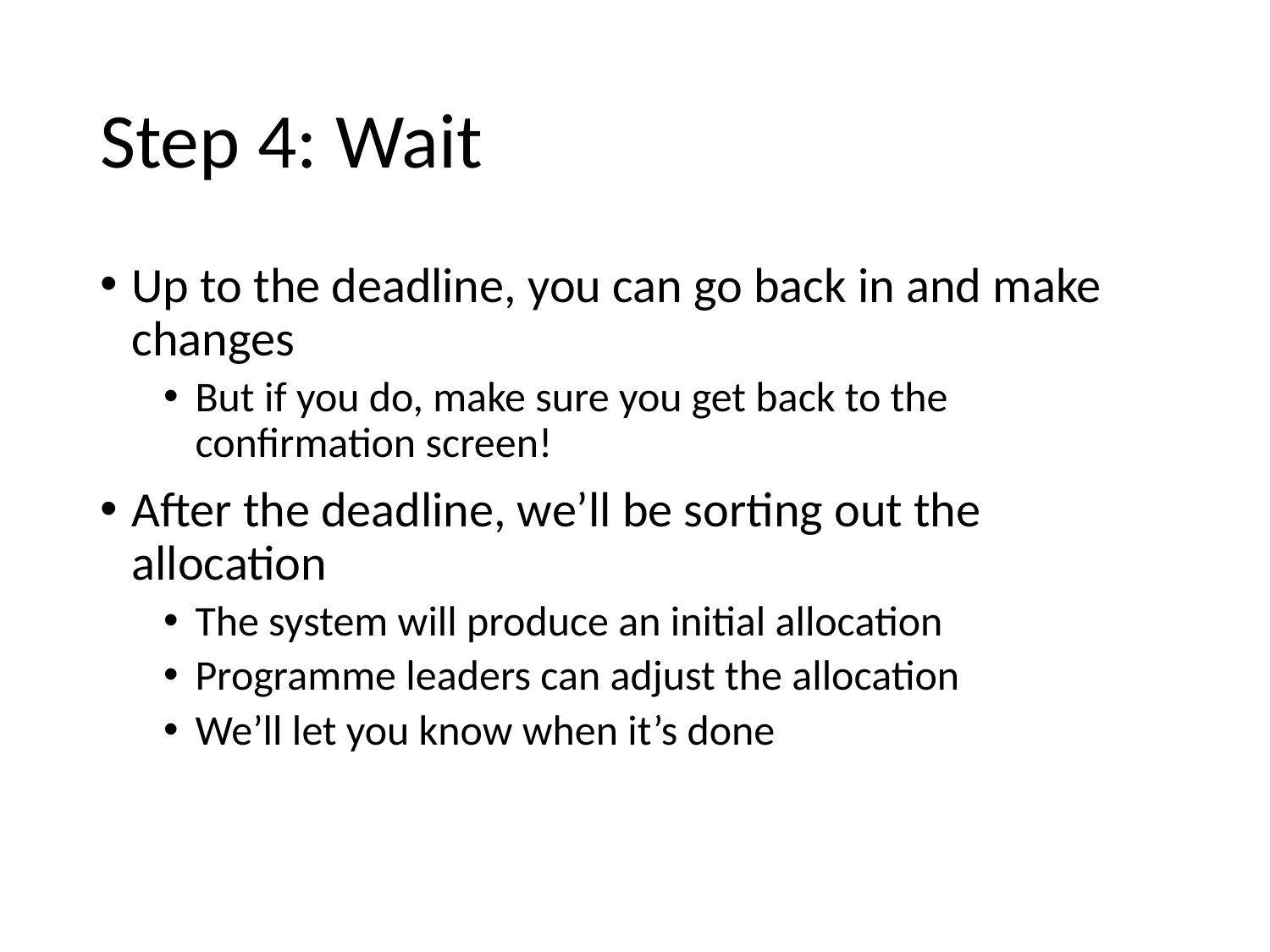

# Step 4: Wait
Up to the deadline, you can go back in and make changes
But if you do, make sure you get back to the confirmation screen!
After the deadline, we’ll be sorting out the allocation
The system will produce an initial allocation
Programme leaders can adjust the allocation
We’ll let you know when it’s done